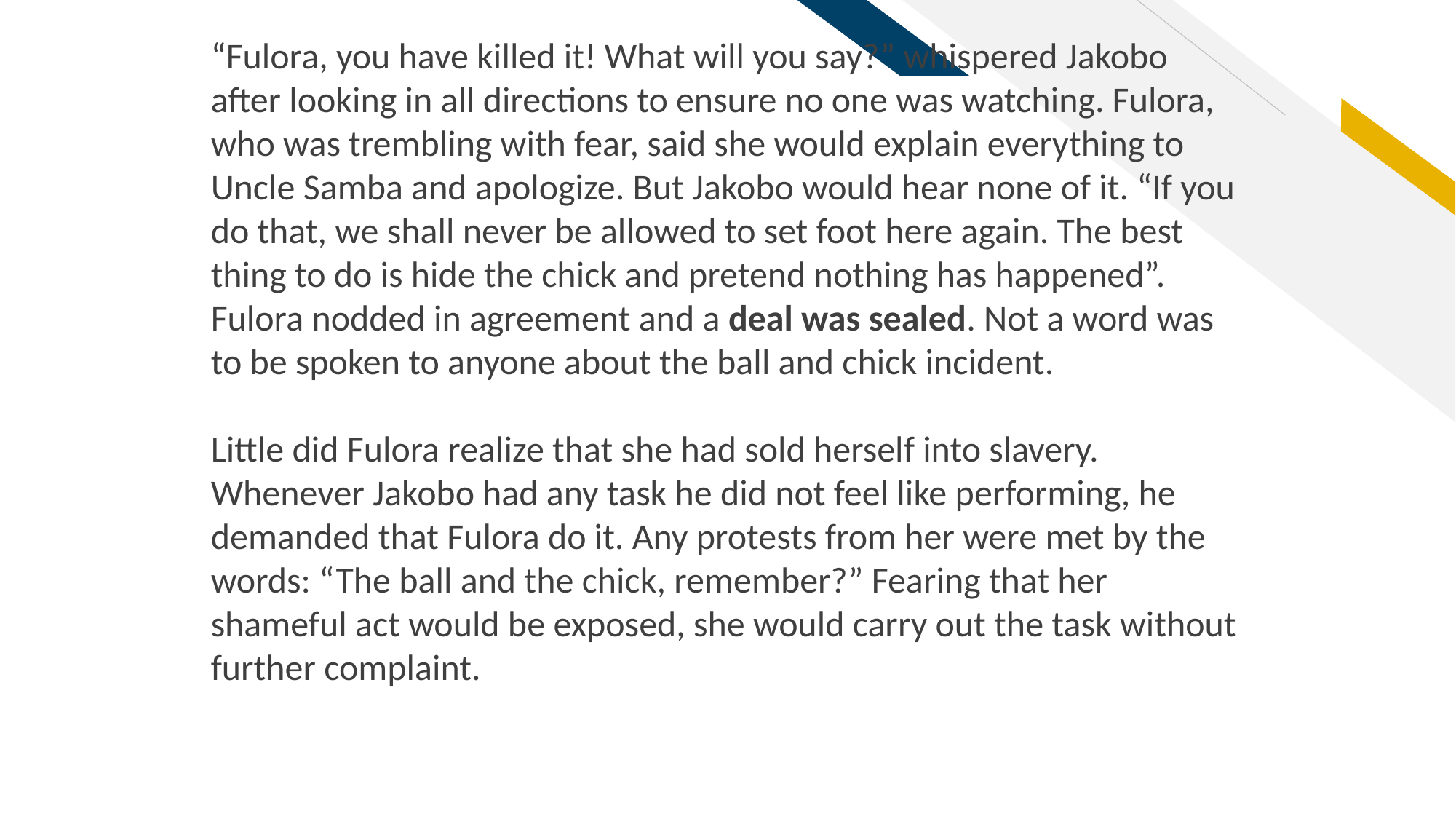

“Fulora, you have killed it! What will you say?” whispered Jakobo after looking in all directions to ensure no one was watching. Fulora, who was trembling with fear, said she would explain everything to Uncle Samba and apologize. But Jakobo would hear none of it. “If you do that, we shall never be allowed to set foot here again. The best thing to do is hide the chick and pretend nothing has happened”. Fulora nodded in agreement and a deal was sealed. Not a word was to be spoken to anyone about the ball and chick incident.

Little did Fulora realize that she had sold herself into slavery. Whenever Jakobo had any task he did not feel like performing, he demanded that Fulora do it. Any protests from her were met by the words: “The ball and the chick, remember?” Fearing that her shameful act would be exposed, she would carry out the task without further complaint.